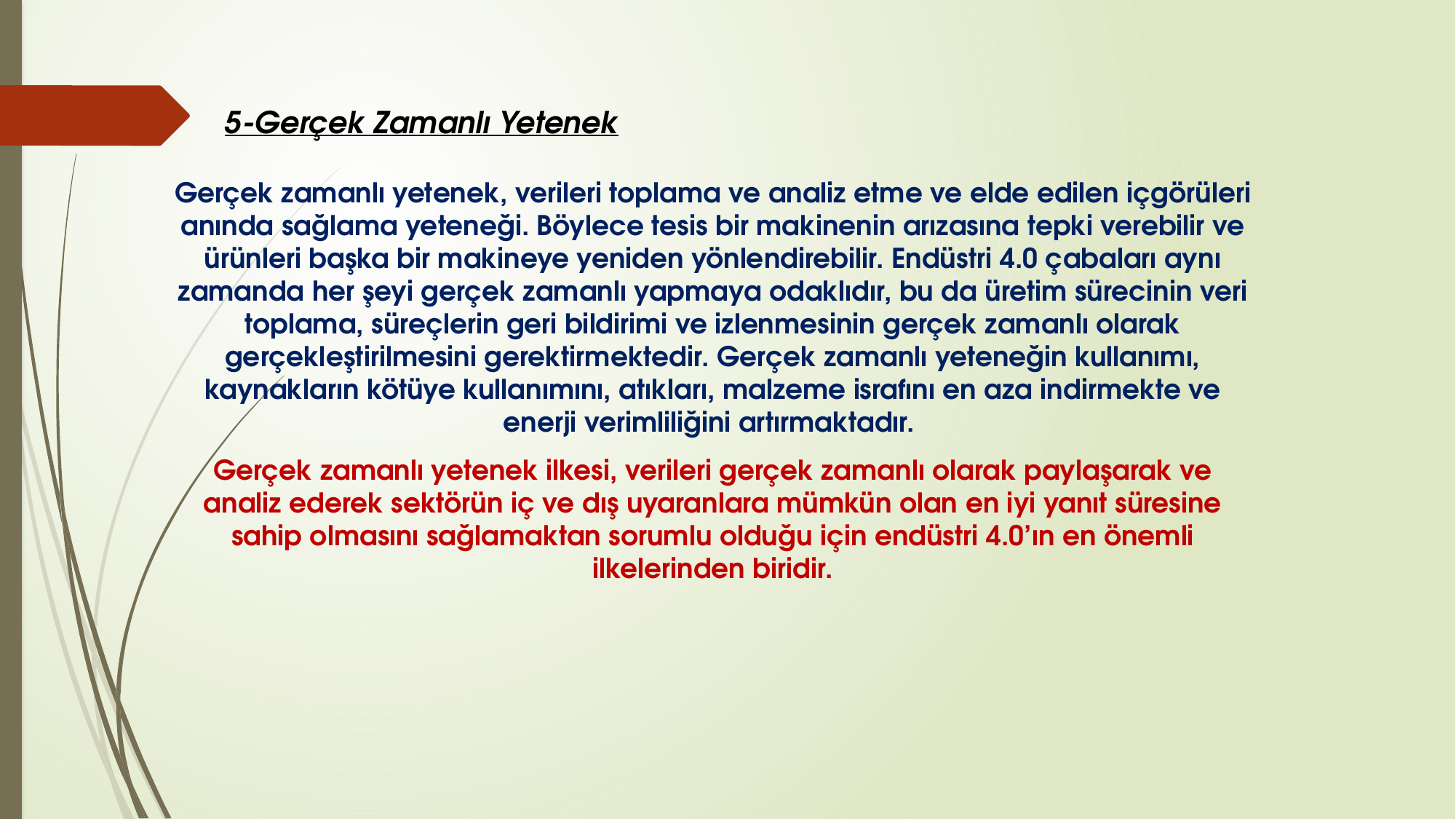

5-Gerçek Zamanlı Yetenek
Gerçek zamanlı yetenek, verileri toplama ve analiz etme ve elde edilen içgörüleri anında sağlama yeteneği. Böylece tesis bir makinenin arızasına tepki verebilir ve ürünleri başka bir makineye yeniden yönlendirebilir. Endüstri 4.0 çabaları aynı zamanda her şeyi gerçek zamanlı yapmaya odaklıdır, bu da üretim sürecinin veri toplama, süreçlerin geri bildirimi ve izlenmesinin gerçek zamanlı olarak gerçekleştirilmesini gerektirmektedir. Gerçek zamanlı yeteneğin kullanımı, kaynakların kötüye kullanımını, atıkları, malzeme israfını en aza indirmekte ve enerji verimliliğini artırmaktadır.
Gerçek zamanlı yetenek ilkesi, verileri gerçek zamanlı olarak paylaşarak ve analiz ederek sektörün iç ve dış uyaranlara mümkün olan en iyi yanıt süresine sahip olmasını sağlamaktan sorumlu olduğu için endüstri 4.0’ın en önemli ilkelerinden biridir.